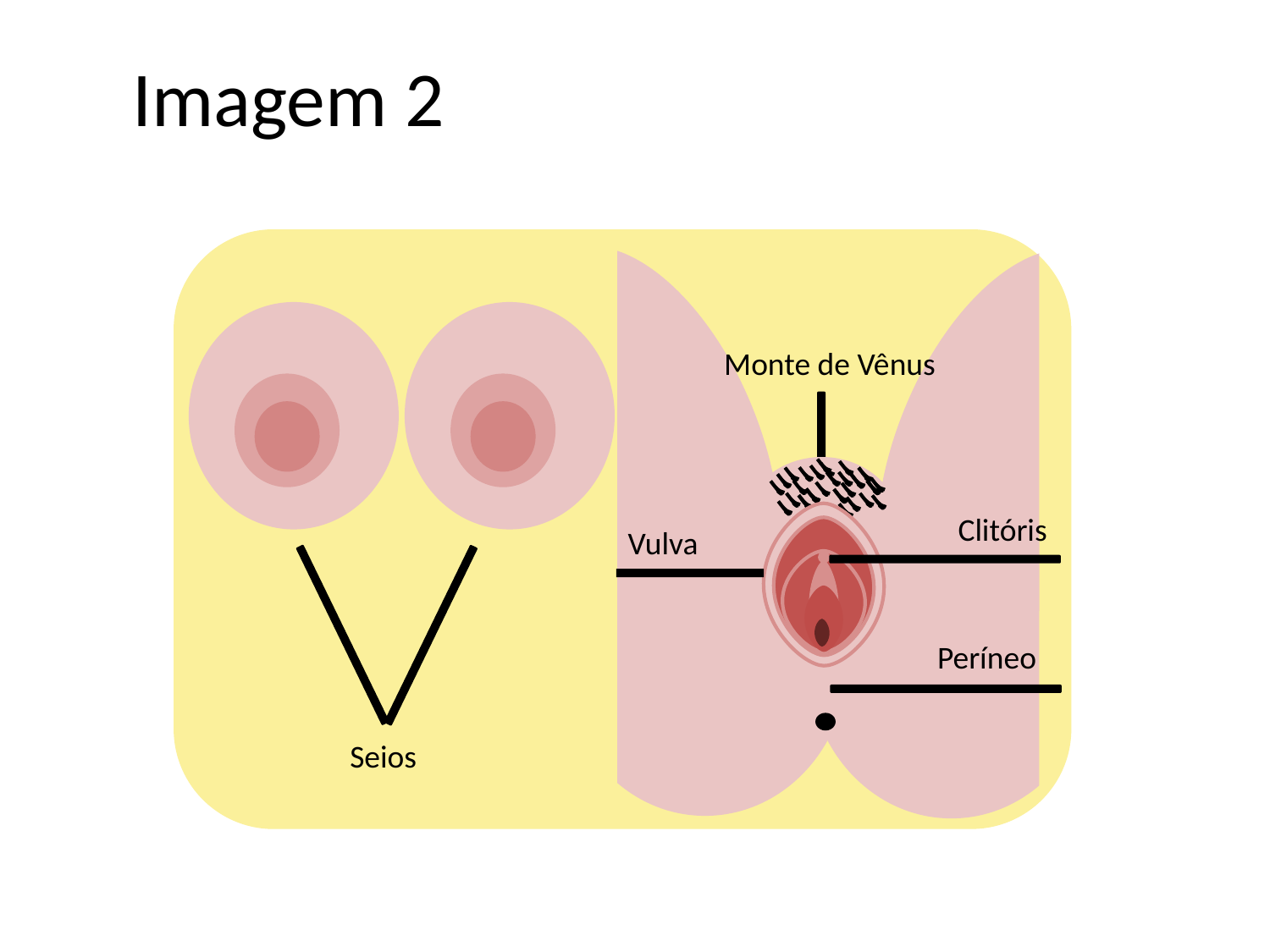

# Imagem 2

Monte de Vênus

Clitóris

Vulva

Períneo

Seios